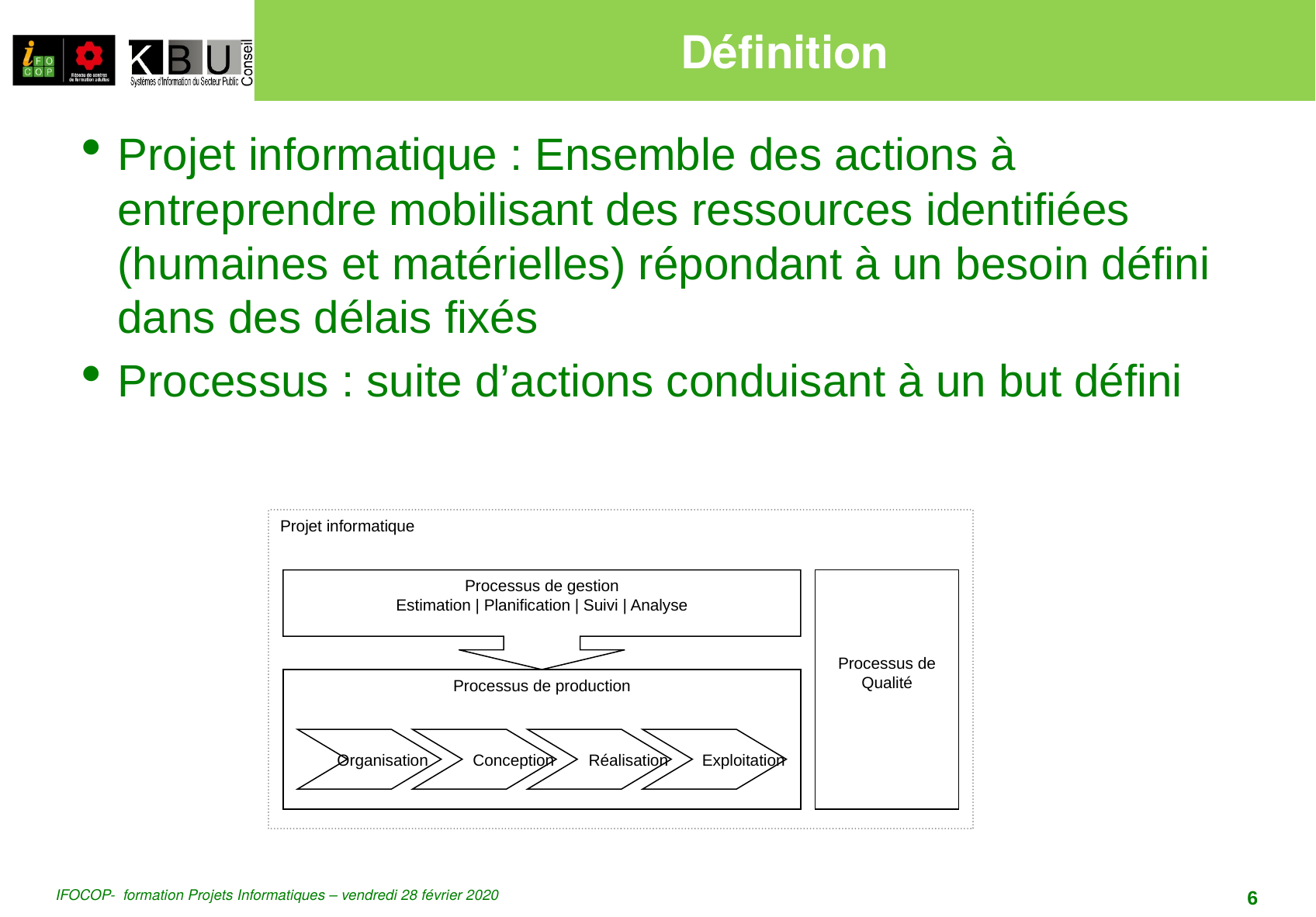

# Définition
Projet informatique : Ensemble des actions à entreprendre mobilisant des ressources identifiées (humaines et matérielles) répondant à un besoin défini dans des délais fixés
Processus : suite d’actions conduisant à un but défini

Projet informatique
Processus de gestion
Estimation | Planification | Suivi | Analyse

Processus de Qualité

Processus de production

      Organisation
Conception
Réalisation
Exploitation
IFOCOP-  formation Projets Informatiques – vendredi 28 février 2020
6